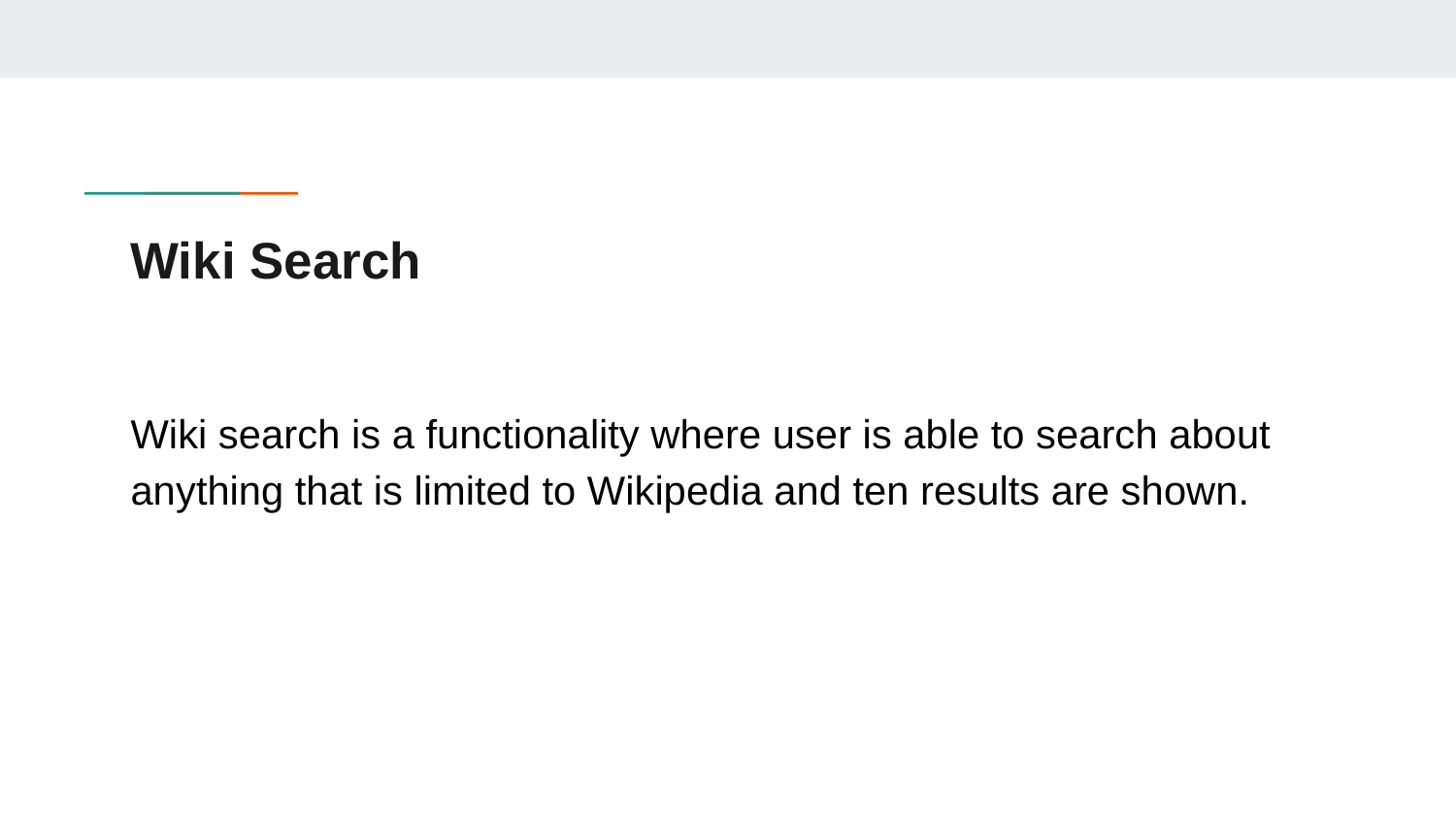

# Wiki Search

Wiki search is a functionality where user is able to search about anything that is limited to Wikipedia and ten results are shown.